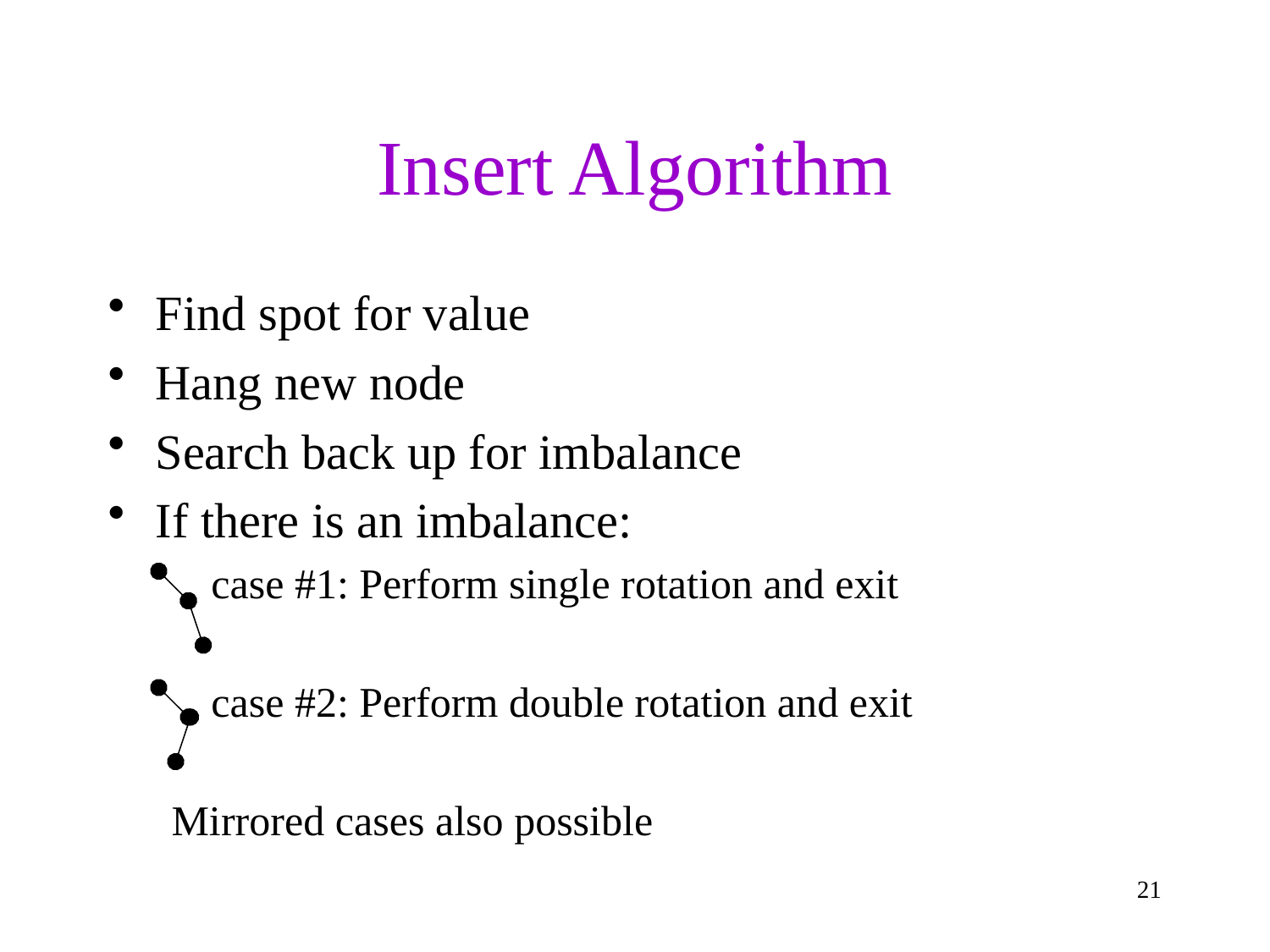

# Insert Algorithm
Find spot for value
Hang new node
Search back up for imbalance
If there is an imbalance:
	case #1: Perform single rotation and exit

	case #2: Perform double rotation and exit

Mirrored cases also possible

21